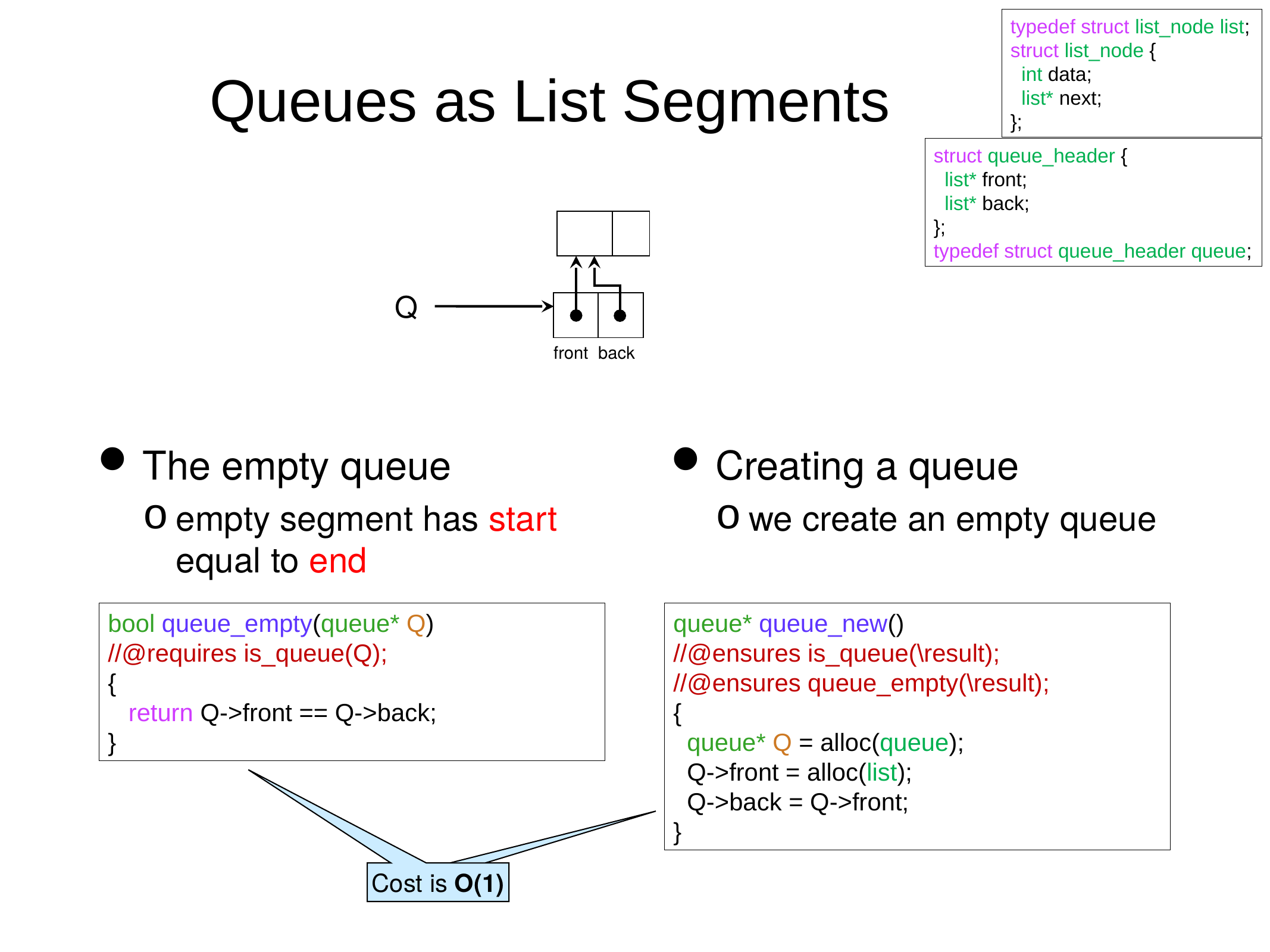

typedef struct list_node list;
struct list_node {
  int data;
  list* next;
};
# Queues as List Segments
struct queue_header {
  list* front;
  list* back;
};
typedef struct queue_header queue;
|  |  |
| --- | --- |

Q
|  |  |
| --- | --- |
| front | back |

The empty queue
empty segment has start equal to end
Creating a queue
we create an empty queue

bool queue_empty(queue* Q)
//@requires is_queue(Q);
{
   return Q->front == Q->back;
}
queue* queue_new()
//@ensures is_queue(\result);
//@ensures queue_empty(\result);
{
  queue* Q = alloc(queue);
  Q->front = alloc(list);
  Q->back = Q->front;
}
Cost is O(1)
Cost is O(1)